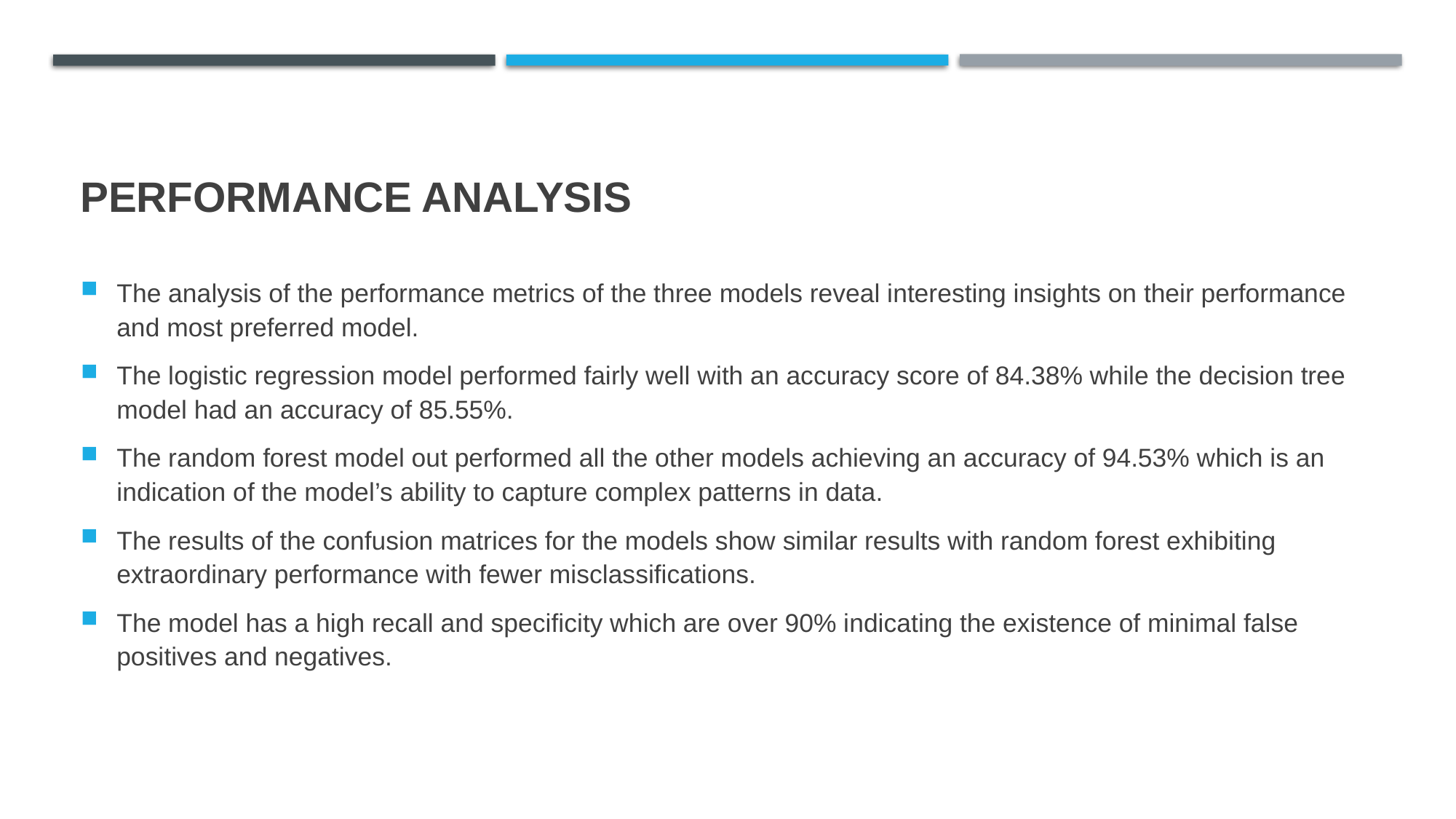

# Performance Analysis
The analysis of the performance metrics of the three models reveal interesting insights on their performance and most preferred model.
The logistic regression model performed fairly well with an accuracy score of 84.38% while the decision tree model had an accuracy of 85.55%.
The random forest model out performed all the other models achieving an accuracy of 94.53% which is an indication of the model’s ability to capture complex patterns in data.
The results of the confusion matrices for the models show similar results with random forest exhibiting extraordinary performance with fewer misclassifications.
The model has a high recall and specificity which are over 90% indicating the existence of minimal false positives and negatives.